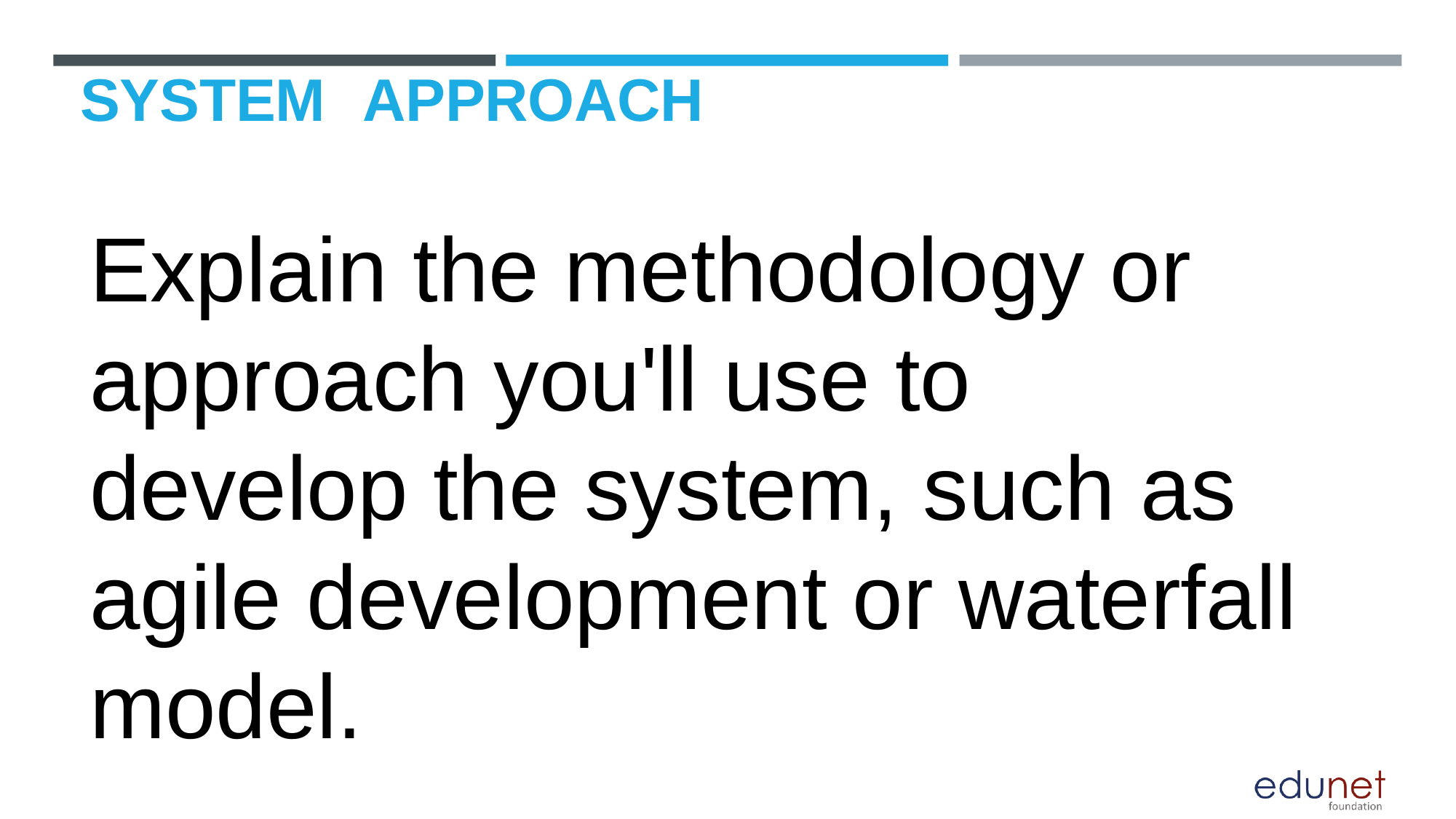

# SYSTEM	APPROACH
Explain the methodology or approach you'll use to develop the system, such as agile development or waterfall model.